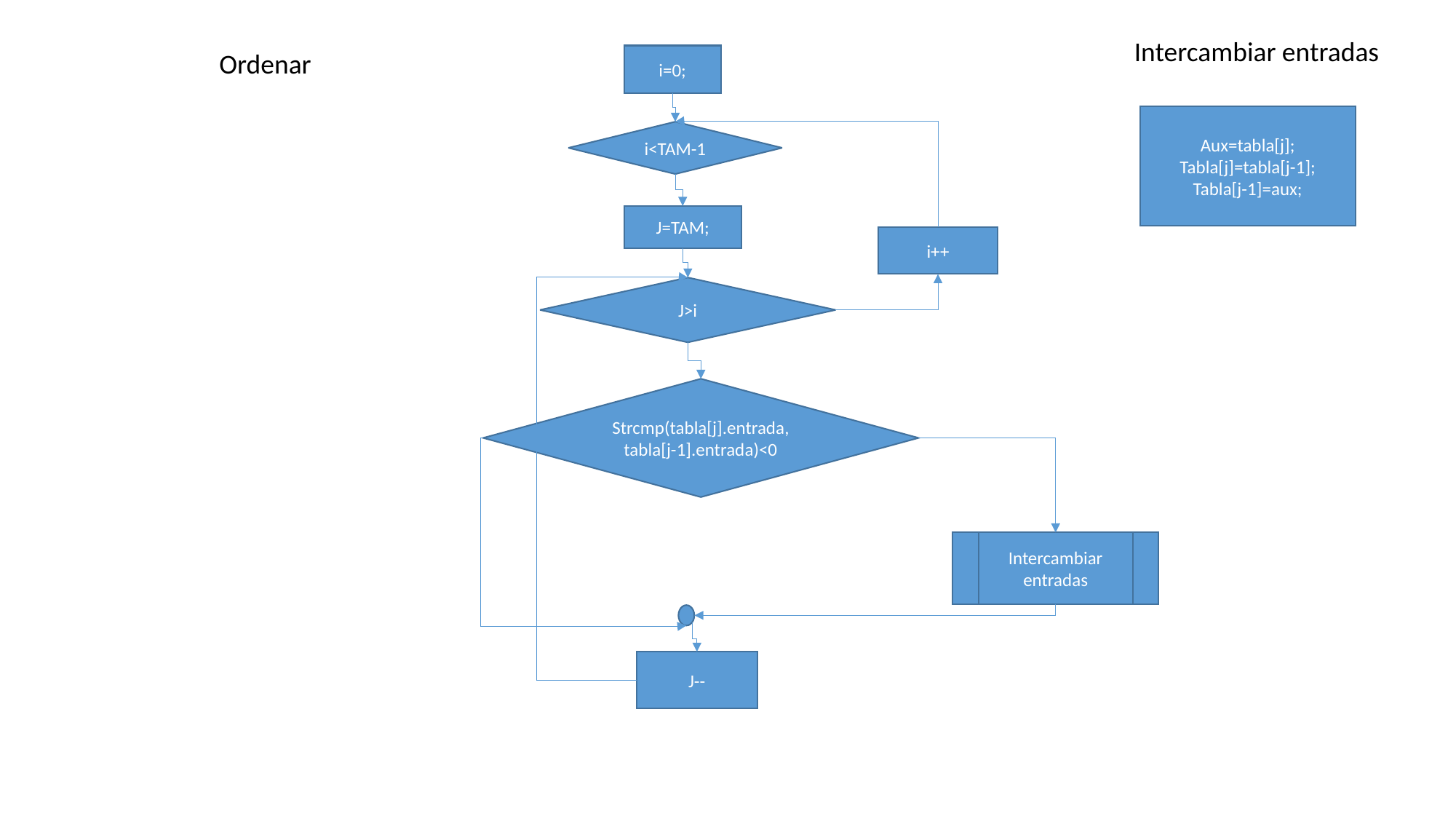

Intercambiar entradas
Ordenar
i=0;
Aux=tabla[j];
Tabla[j]=tabla[j-1];
Tabla[j-1]=aux;
i<TAM-1
J=TAM;
i++
J>i
Strcmp(tabla[j].entrada, tabla[j-1].entrada)<0
Intercambiar entradas

J--